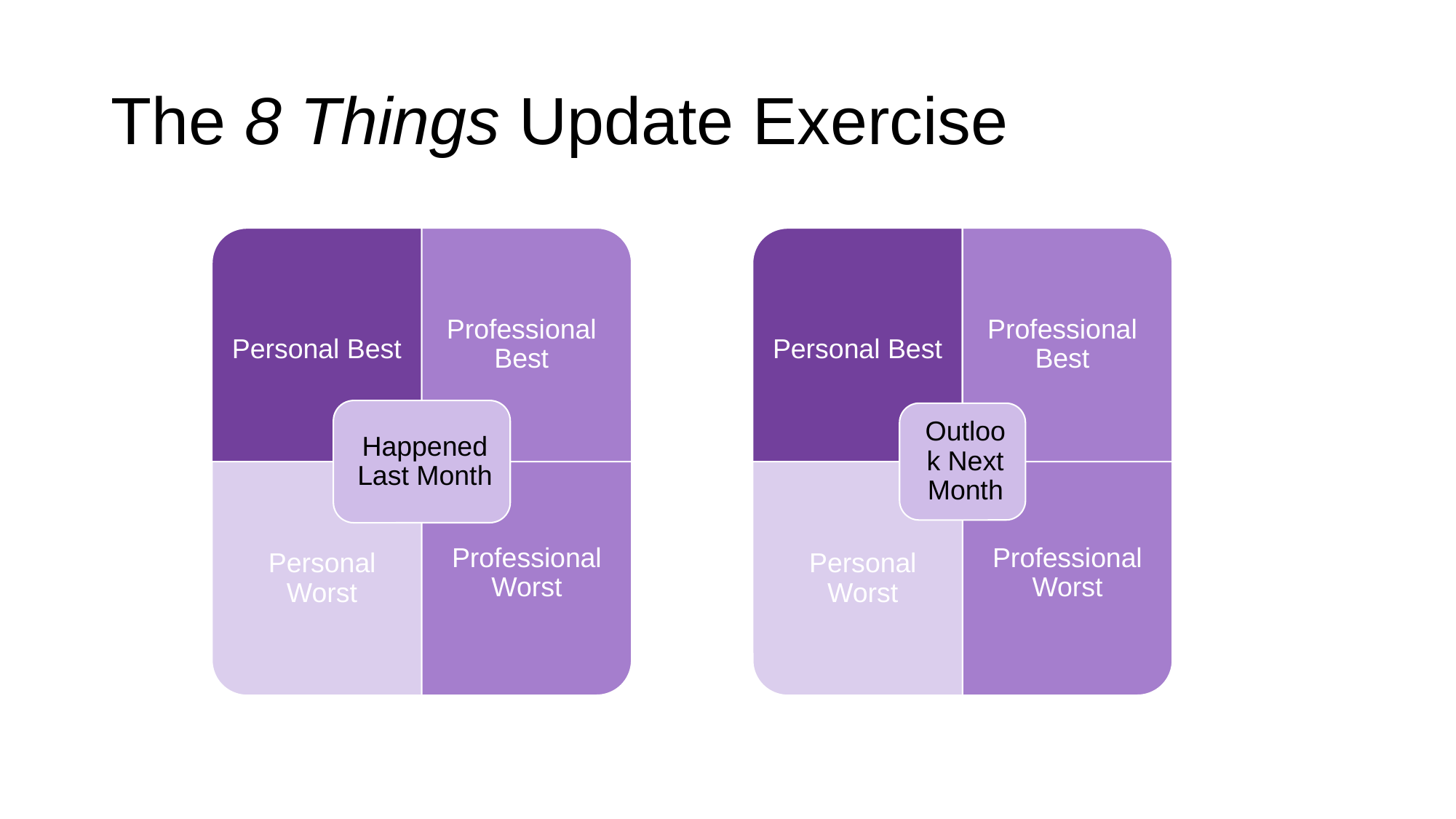

# The 8 Things Update Exercise
Personal Best
Professional Best
Personal Worst
Professional Worst
Outlook Next Month
Personal Best
Professional Best
Personal Worst
Professional Worst
Happened Last Month